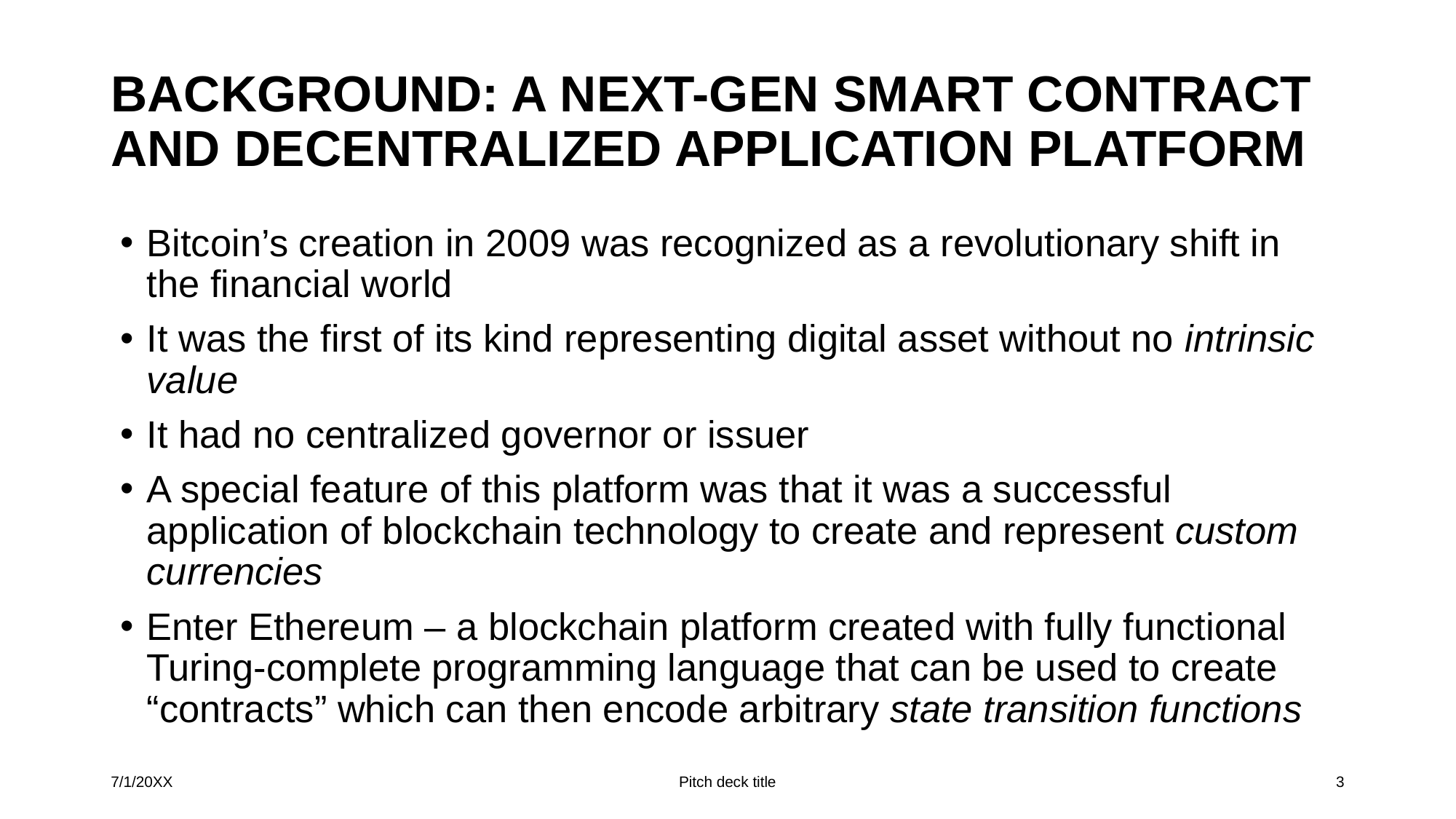

# Background: A Next-Gen Smart contract and decentralized application platform
Bitcoin’s creation in 2009 was recognized as a revolutionary shift in the financial world
It was the first of its kind representing digital asset without no intrinsic value
It had no centralized governor or issuer
A special feature of this platform was that it was a successful application of blockchain technology to create and represent custom currencies
Enter Ethereum – a blockchain platform created with fully functional Turing-complete programming language that can be used to create “contracts” which can then encode arbitrary state transition functions

7/1/20XX
Pitch deck title
3